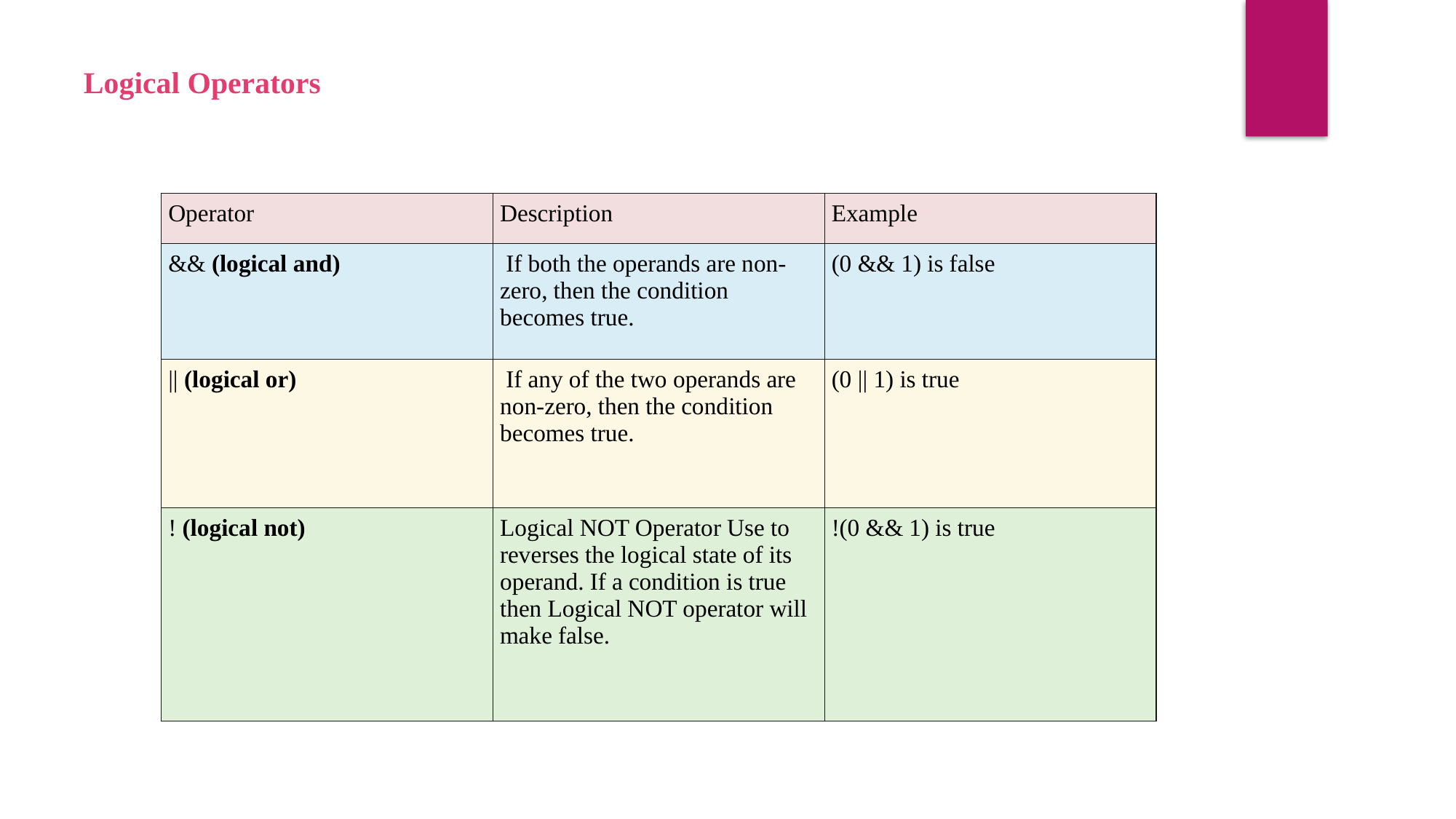

Logical Operators
| Operator | Description | Example |
| --- | --- | --- |
| && (logical and) | If both the operands are non-zero, then the condition becomes true. | (0 && 1) is false |
| || (logical or) | If any of the two operands are non-zero, then the condition becomes true. | (0 || 1) is true |
| ! (logical not) | Logical NOT Operator Use to reverses the logical state of its operand. If a condition is true then Logical NOT operator will make false. | !(0 && 1) is true |